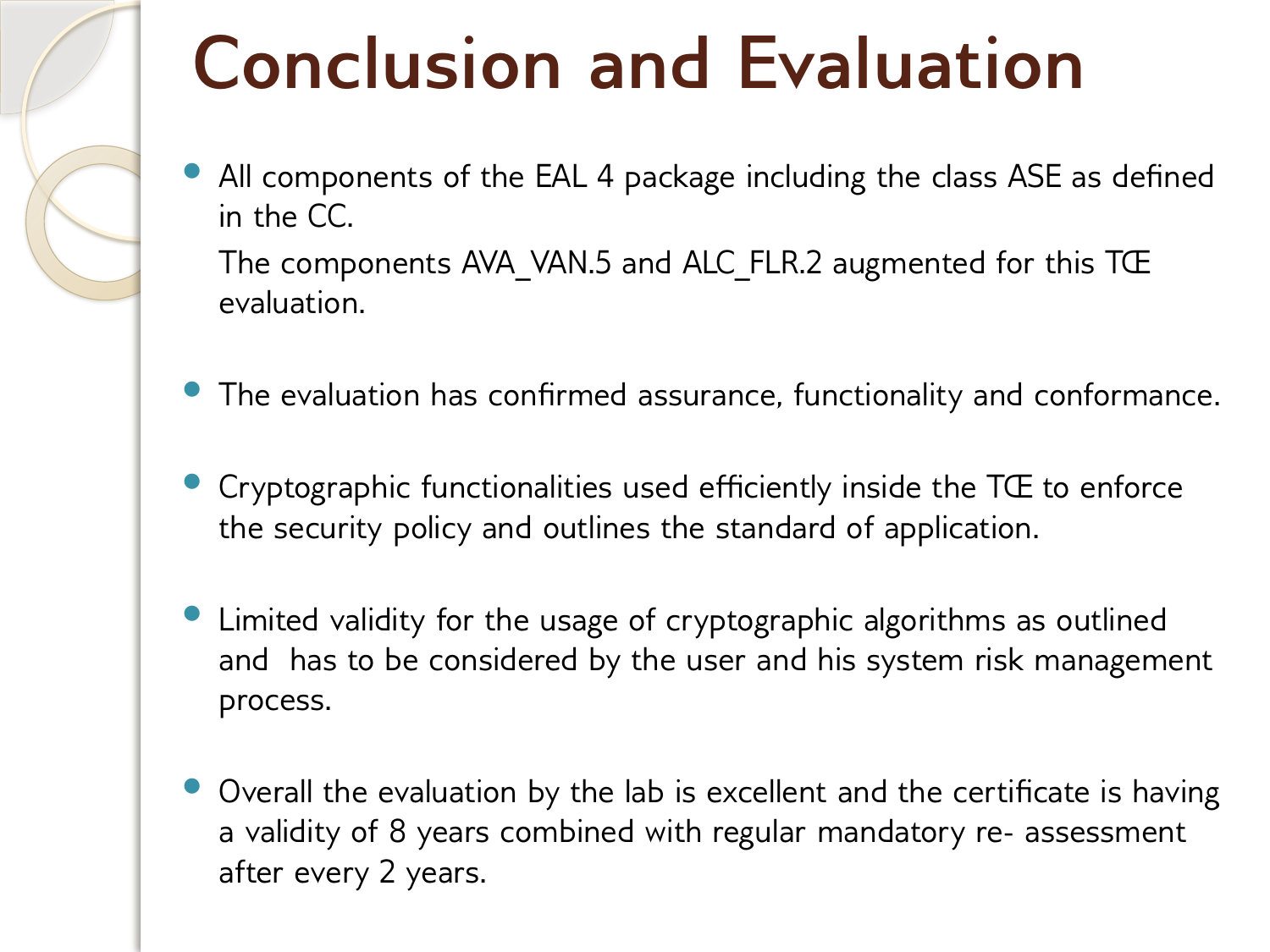

# Conclusion and Evaluation
All components of the EAL 4 package including the class ASE as defined in the CC.
	The components AVA_VAN.5 and ALC_FLR.2 augmented for this TOE evaluation.

The evaluation has confirmed assurance, functionality and conformance.

Cryptographic functionalities used efficiently inside the TOE to enforce the security policy and outlines the standard of application.

Limited validity for the usage of cryptographic algorithms as outlined and  has to be considered by the user and his system risk management process.

Overall the evaluation by the lab is excellent and the certificate is having a validity of 8 years combined with regular mandatory re- assessment after every 2 years.